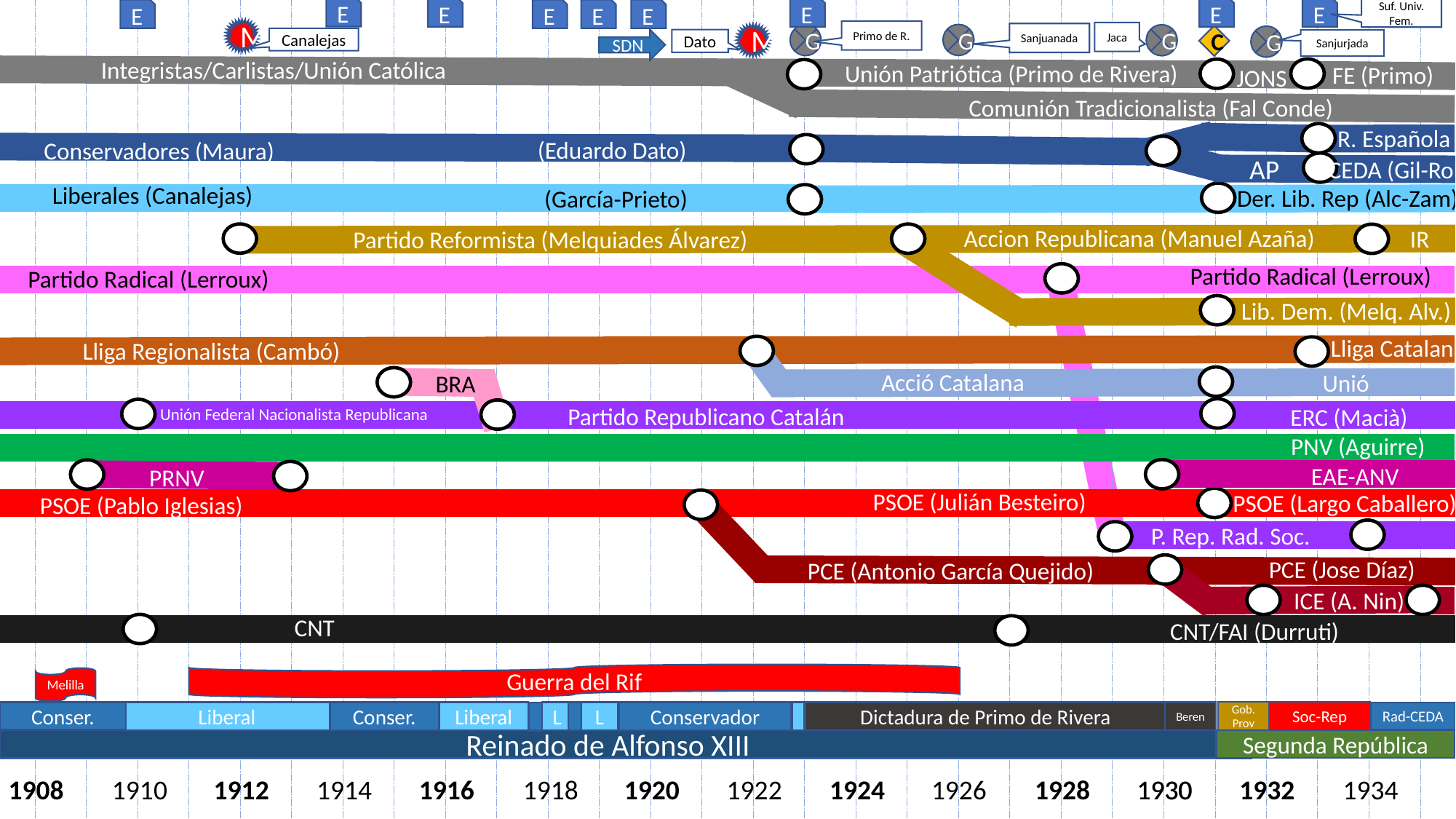

E
Suf. Univ. Fem.
E
E
E
E
E
E
E
E
M
Primo de R.
Jaca
Sanjuanada
M
G
G
G
C
G
Canalejas
Dato
SDN
Sanjurjada
JONS
FE (Primo)
Integristas/Carlistas/Unión Católica
Unión Patriótica (Primo de Rivera)
0
0
0
Comunión Tradicionalista (Fal Conde)
R. Española
0
0
(Eduardo Dato)
Conservadores (Maura)
0
AP
0
CEDA (Gil-Rob)
Liberales (Canalejas)
0
Der. Lib. Rep (Alc-Zam)
 (García-Prieto)
0
0
0
0
Accion Republicana (Manuel Azaña)
IR
Partido Reformista (Melquiades Álvarez)
Partido Radical (Lerroux)
Partido Radical (Lerroux)
0
Lib. Dem. (Melq. Alv.)
0
Lliga Catalana
Lliga Regionalista (Cambó)
0
0
0
0
Acció Catalana
Unió
BRA
0
0
0
Unión Federal Nacionalista Republicana
ERC (Macià)
Partido Republicano Catalán
PNV (Aguirre)
EAE-ANV
PRNV
0
0
0
PSOE (Julián Besteiro)
0
PSOE (Largo Caballero)
0
PSOE (Pablo Iglesias)
P. Rep. Rad. Soc.
0
0
PCE (Jose Díaz)
PCE (Antonio García Quejido)
0
0
0
ICE (A. Nin)
0
CNT
0
CNT/FAI (Durruti)

Guerra del Rif
Melilla
Gob. Prov
Soc-Rep
Conser.
Liberal
Conser.
Liberal
L

L
Conservador

Beren
Dictadura de Primo de Rivera

Rad-CEDA

Reinado de Alfonso XIII
Segunda República
1908
1910
1912
1914
1916
1918
1920
1922
1924
1926
1928
1930
1930
1932
1934